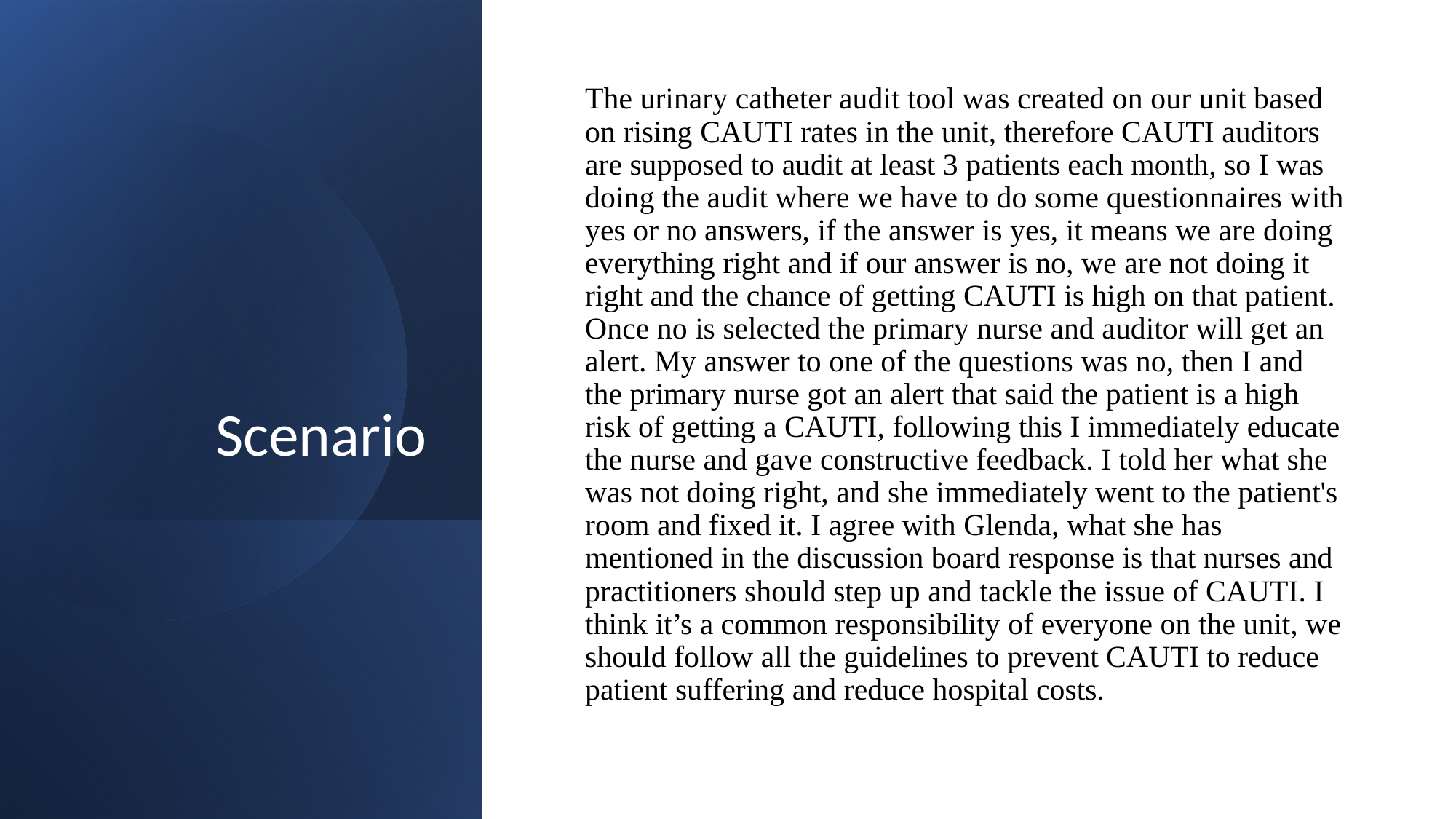

# Scenario
The urinary catheter audit tool was created on our unit based on rising CAUTI rates in the unit, therefore CAUTI auditors are supposed to audit at least 3 patients each month, so I was doing the audit where we have to do some questionnaires with yes or no answers, if the answer is yes, it means we are doing everything right and if our answer is no, we are not doing it right and the chance of getting CAUTI is high on that patient.  Once no is selected the primary nurse and auditor will get an alert. My answer to one of the questions was no, then I and the primary nurse got an alert that said the patient is a high risk of getting a CAUTI, following this I immediately educate the nurse and gave constructive feedback. I told her what she was not doing right, and she immediately went to the patient's room and fixed it. I agree with Glenda, what she has mentioned in the discussion board response is that nurses and practitioners should step up and tackle the issue of CAUTI. I think it’s a common responsibility of everyone on the unit, we should follow all the guidelines to prevent CAUTI to reduce patient suffering and reduce hospital costs.